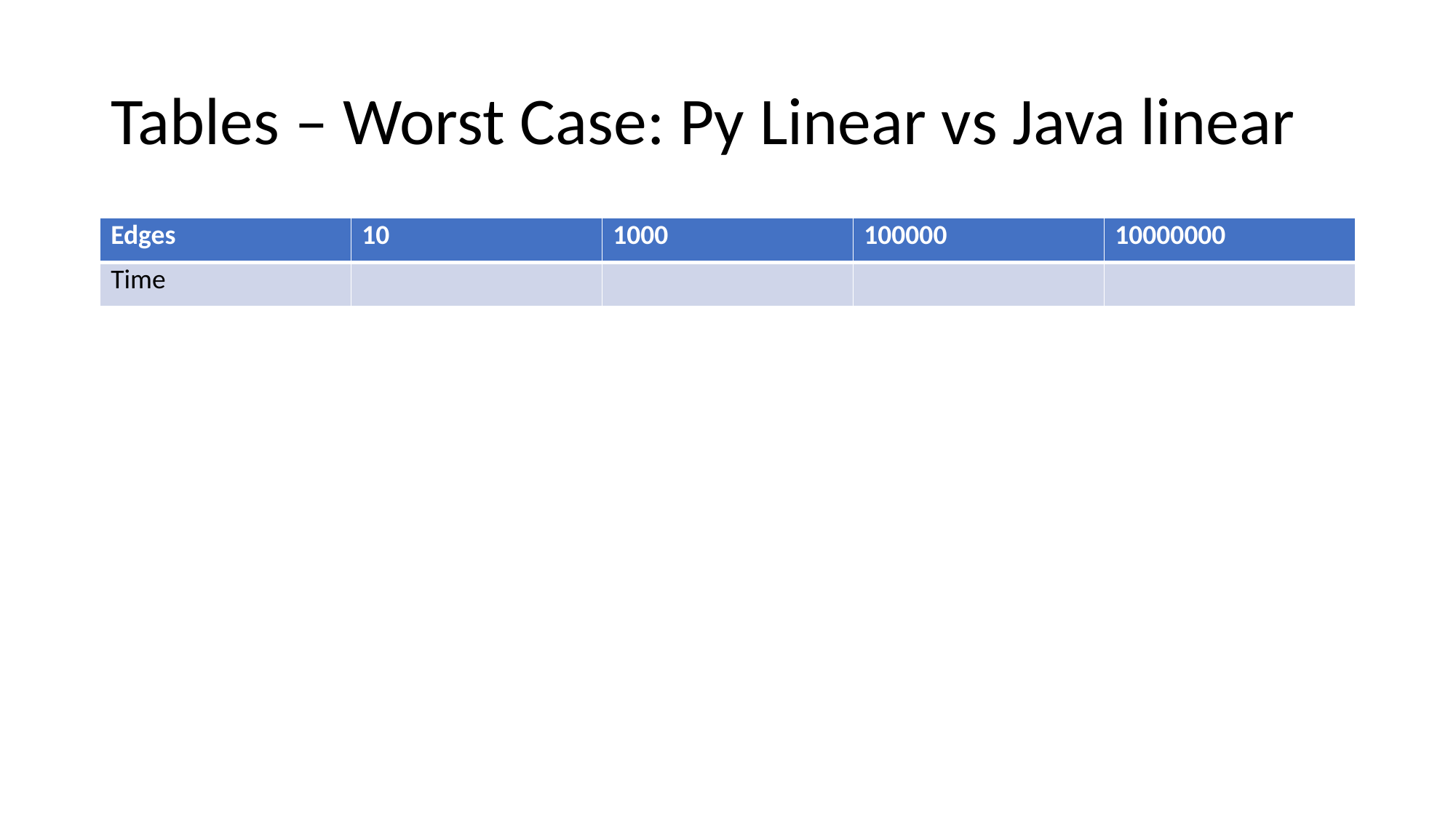

# Tables – Worst Case: Py Linear vs Java linear
| Edges | 10 | 1000 | 100000 | 10000000 |
| --- | --- | --- | --- | --- |
| Time |  |  |  |  |